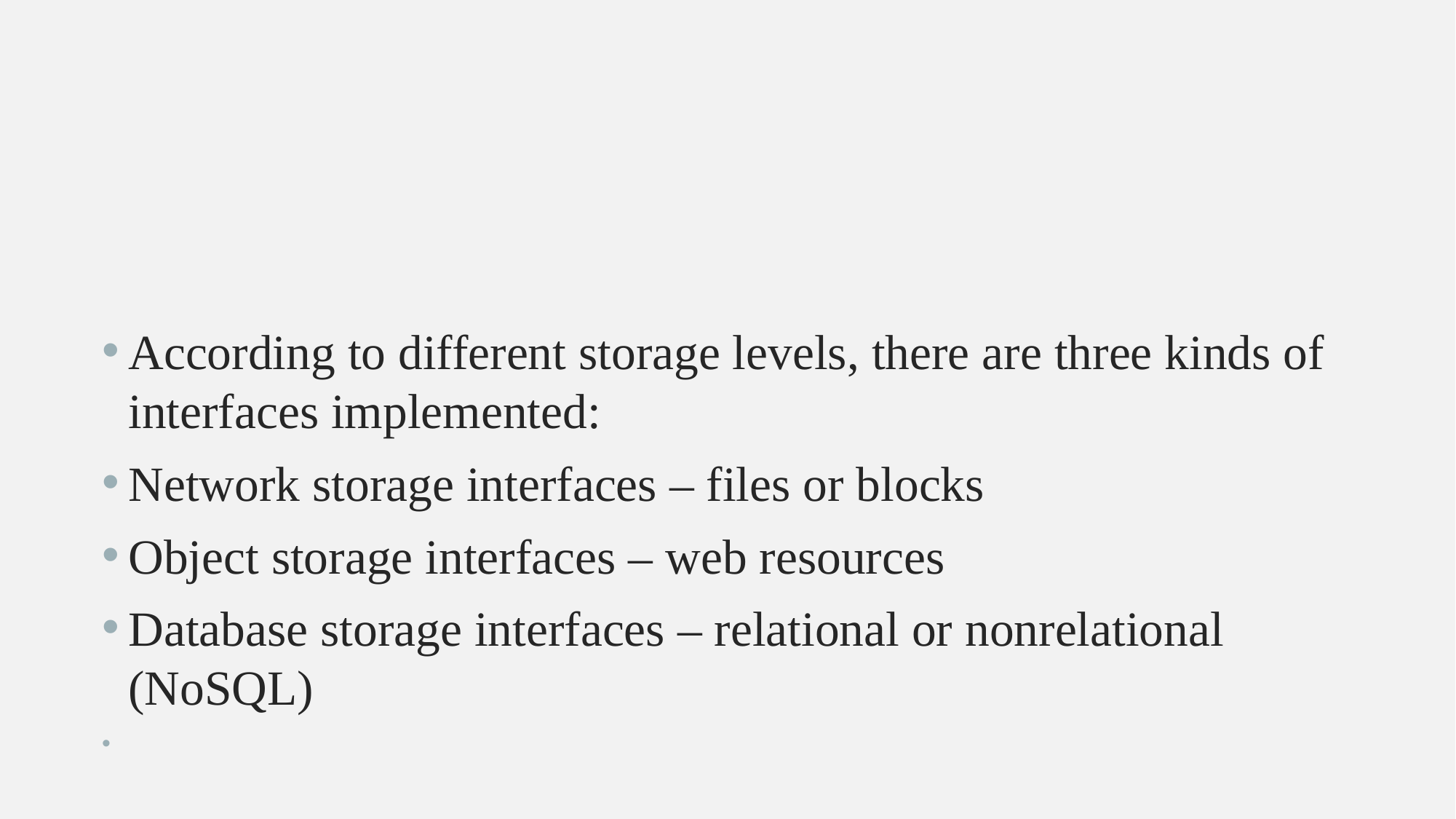

#
According to different storage levels, there are three kinds of interfaces implemented:
Network storage interfaces – files or blocks
Object storage interfaces – web resources
Database storage interfaces – relational or nonrelational (NoSQL)